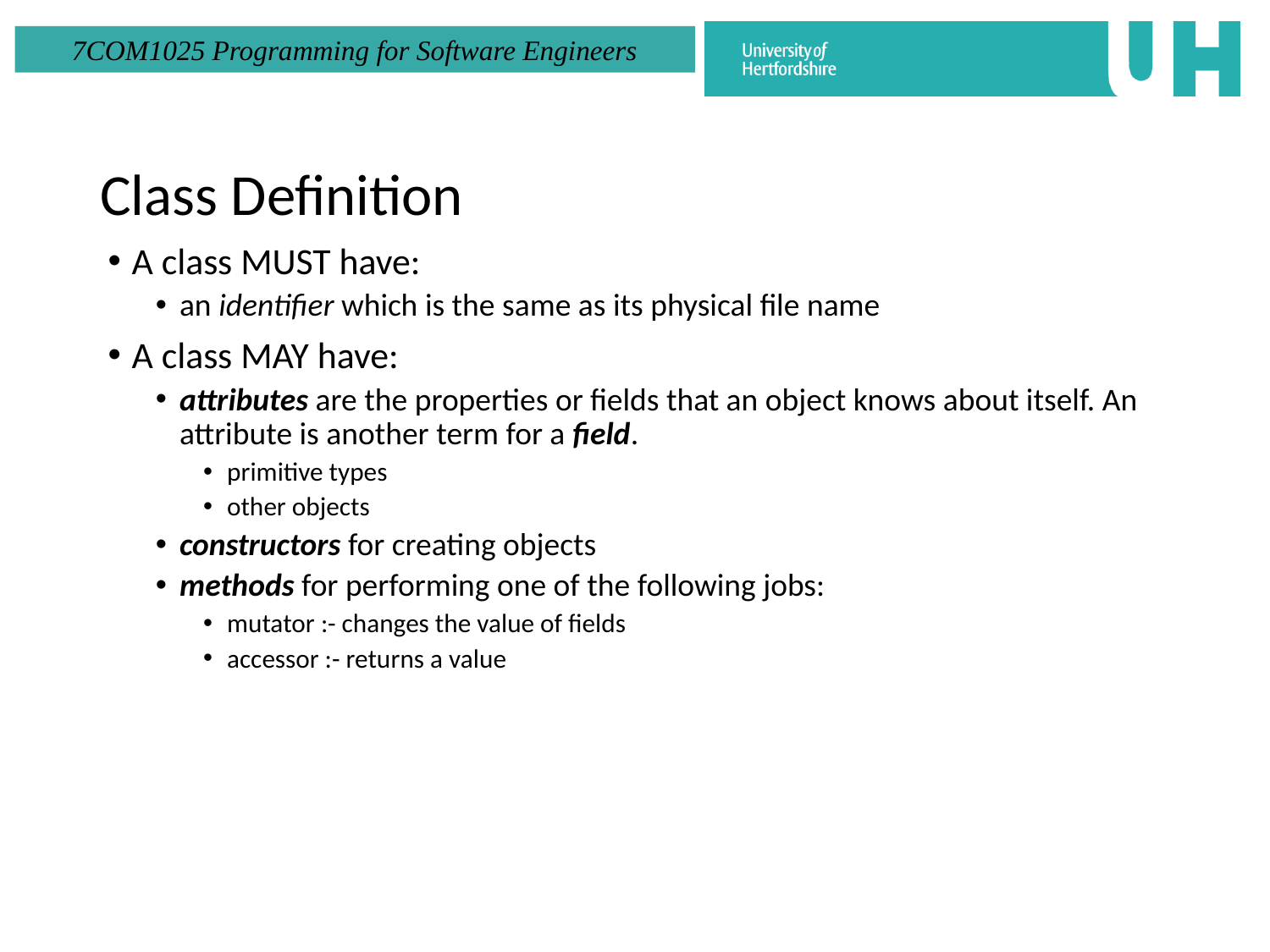

Class Definition
A class MUST have:
an identifier which is the same as its physical file name
A class MAY have:
attributes are the properties or fields that an object knows about itself. An attribute is another term for a field.
primitive types
other objects
constructors for creating objects
methods for performing one of the following jobs:
mutator :- changes the value of fields
accessor :- returns a value